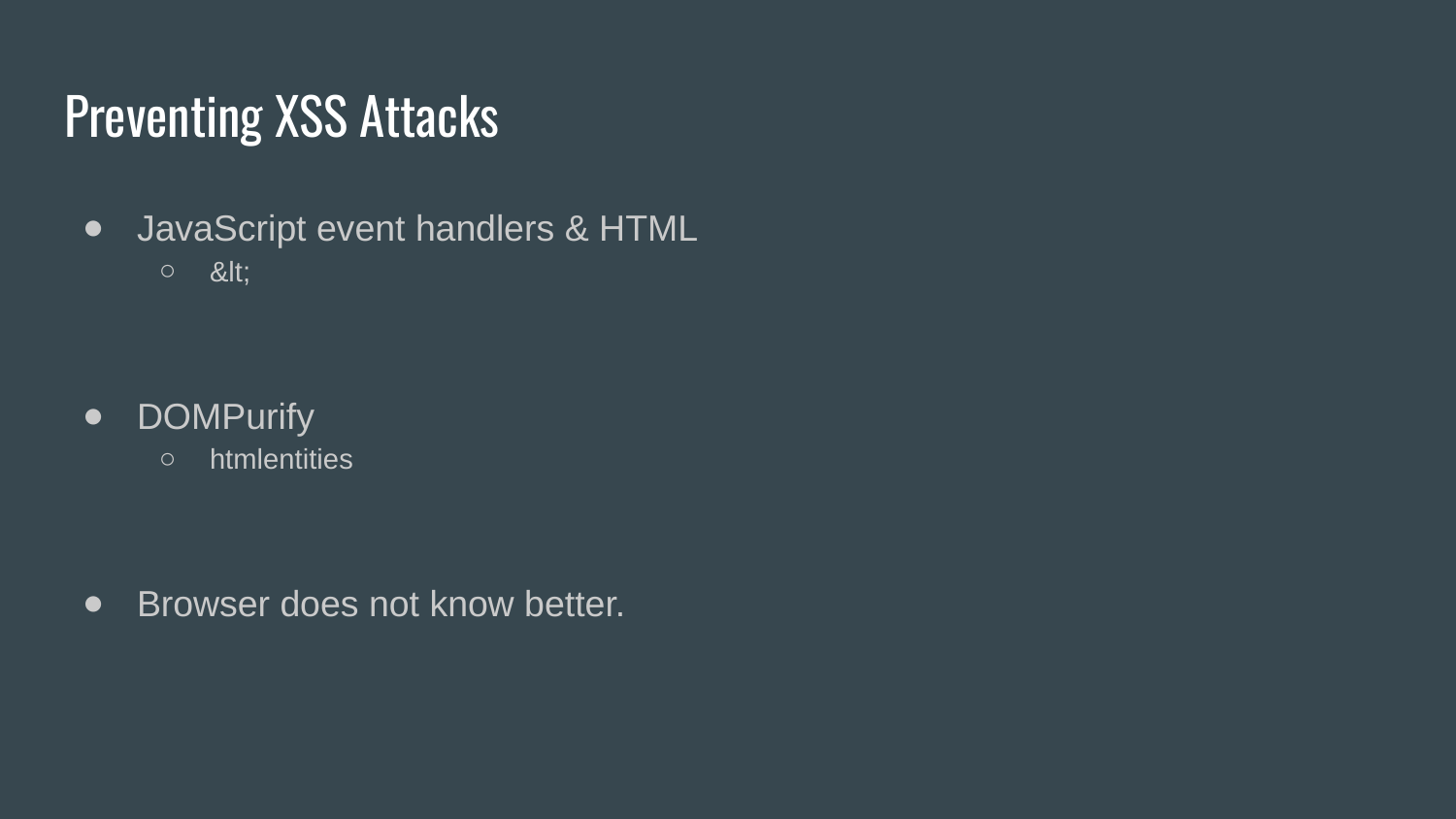

# Preventing XSS Attacks
JavaScript event handlers & HTML
&lt;

DOMPurify
htmlentities

Browser does not know better.